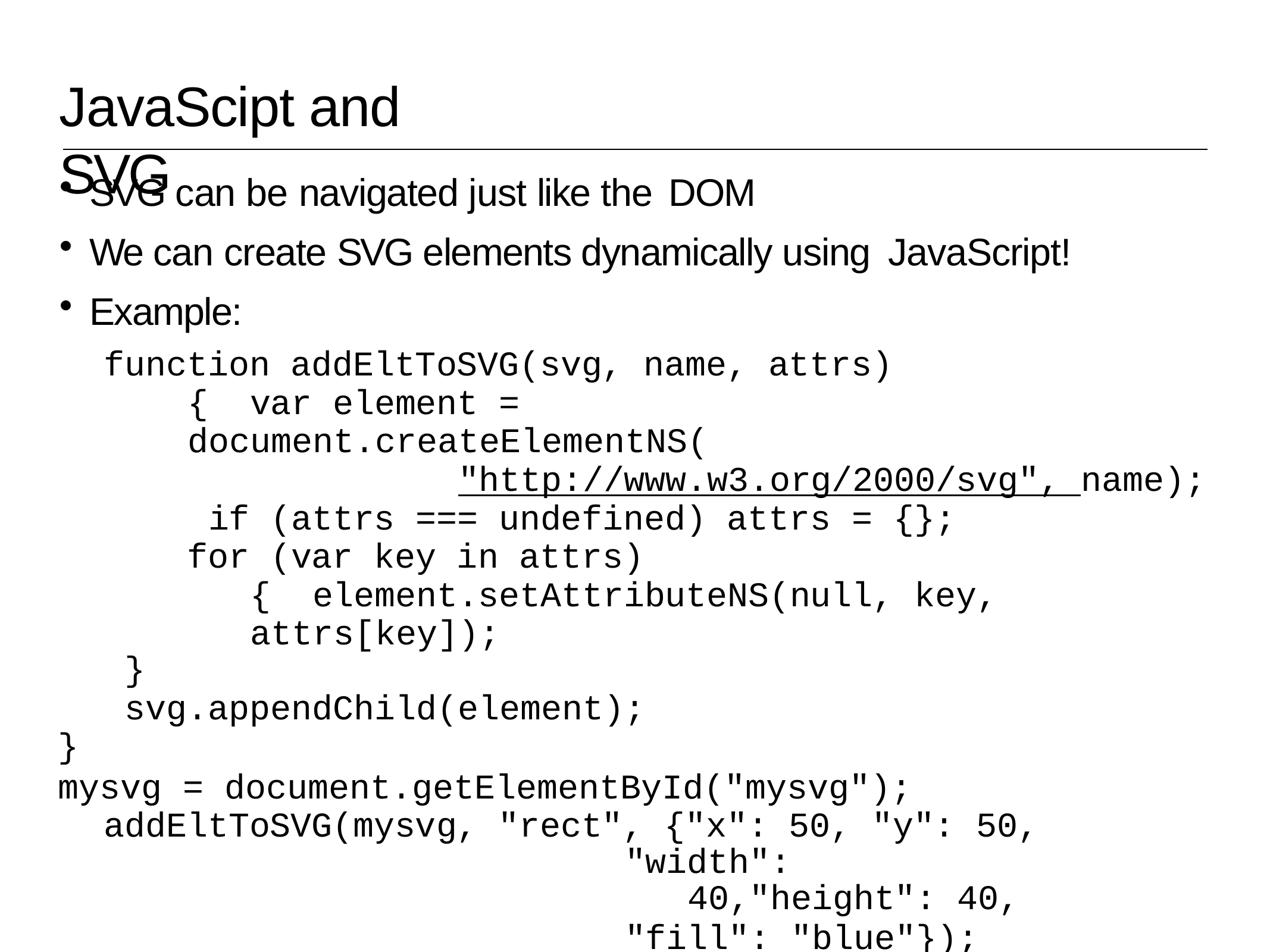

# JavaScipt and SVG
SVG can be navigated just like the DOM
We can create SVG elements dynamically using JavaScript!
Example:
function addEltToSVG(svg, name, attrs) {  var element = document.createElementNS(
"http://www.w3.org/2000/svg", name);  if (attrs === undefined) attrs = {};
for (var key in attrs) {  element.setAttributeNS(null, key, attrs[key]);
}
svg.appendChild(element);
}
mysvg = document.getElementById("mysvg");  addEltToSVG(mysvg, "rect", {"x": 50, "y": 50,
"width": 40,"height": 40,
"fill": "blue"});
CIS 467, Spring 2015
23